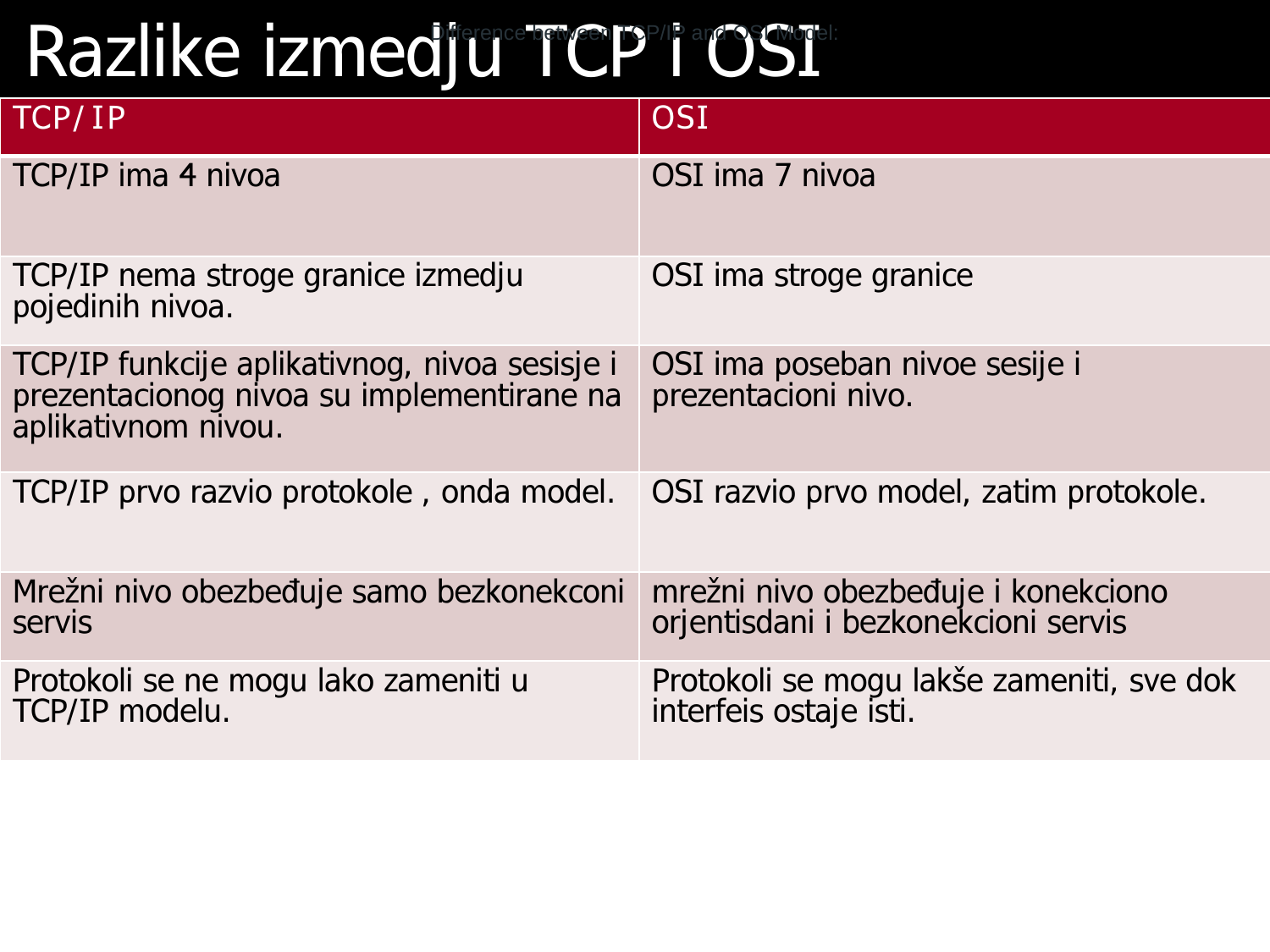

# Razlike izmedju TCP i OSI
Difference between TCP/IP and OSI Model:
| TCP/IP | OSI |
| --- | --- |
| TCP/IP ima 4 nivoa | OSI ima 7 nivoa |
| TCP/IP nema stroge granice izmedju pojedinih nivoa. | OSI ima stroge granice |
| TCP/IP funkcije aplikativnog, nivoa sesisje i prezentacionog nivoa su implementirane na aplikativnom nivou. | OSI ima poseban nivoe sesije i prezentacioni nivo. |
| TCP/IP prvo razvio protokole , onda model. | OSI razvio prvo model, zatim protokole. |
| Mrežni nivo obezbeđuje samo bezkonekconi servis | mrežni nivo obezbeđuje i konekciono orjentisdani i bezkonekcioni servis |
| Protokoli se ne mogu lako zameniti u TCP/IP modelu. | Protokoli se mogu lakše zameniti, sve dok interfeis ostaje isti. |